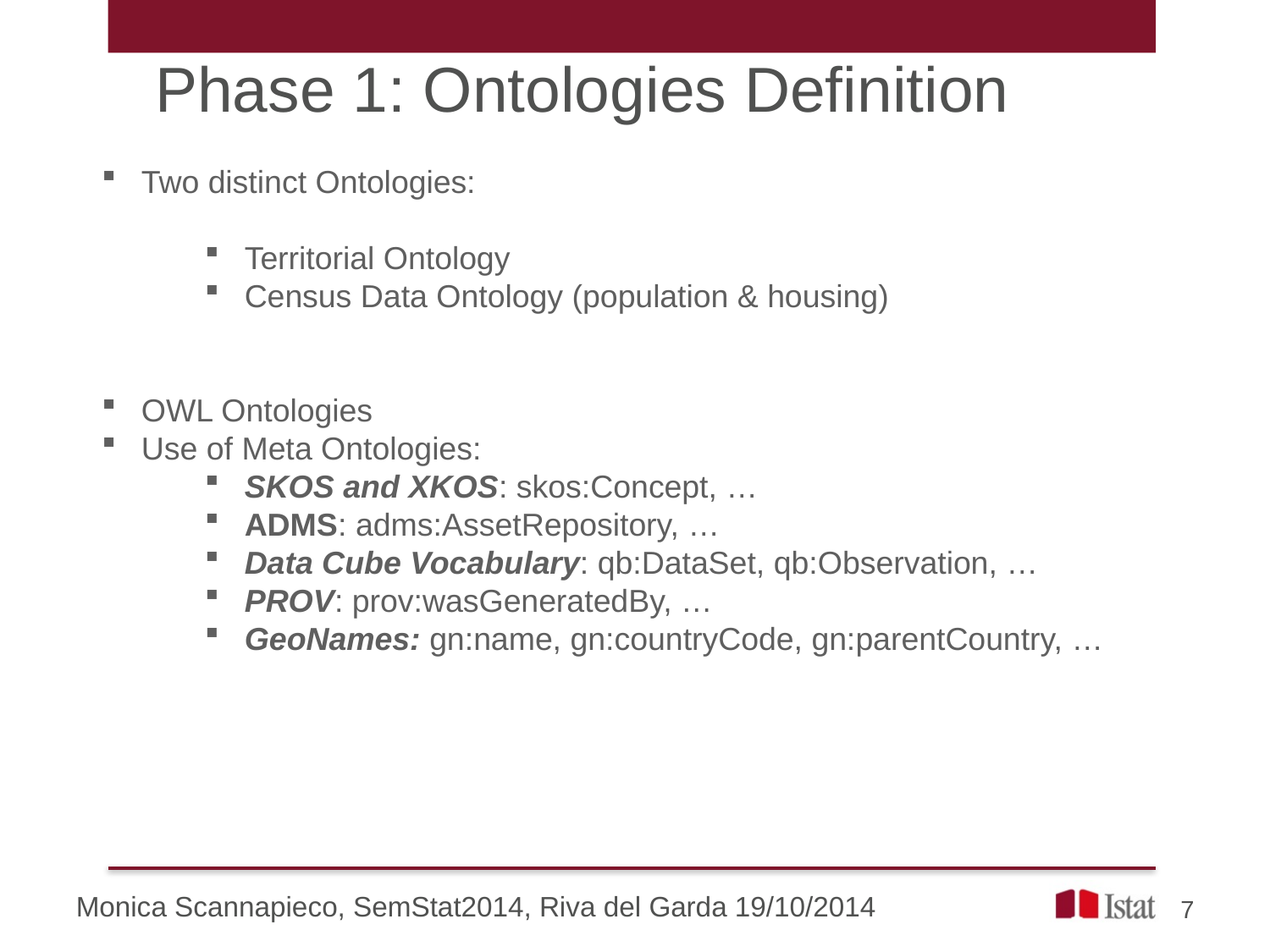

Phase 1: Ontologies Definition

Two distinct Ontologies:

Territorial Ontology
Census Data Ontology (population & housing)

OWL Ontologies
Use of Meta Ontologies:
SKOS and XKOS: skos:Concept, …
ADMS: adms:AssetRepository, …
Data Cube Vocabulary: qb:DataSet, qb:Observation, …
PROV: prov:wasGeneratedBy, …
GeoNames: gn:name, gn:countryCode, gn:parentCountry, …

Monica Scannapieco, SemStat2014, Riva del Garda 19/10/2014
7